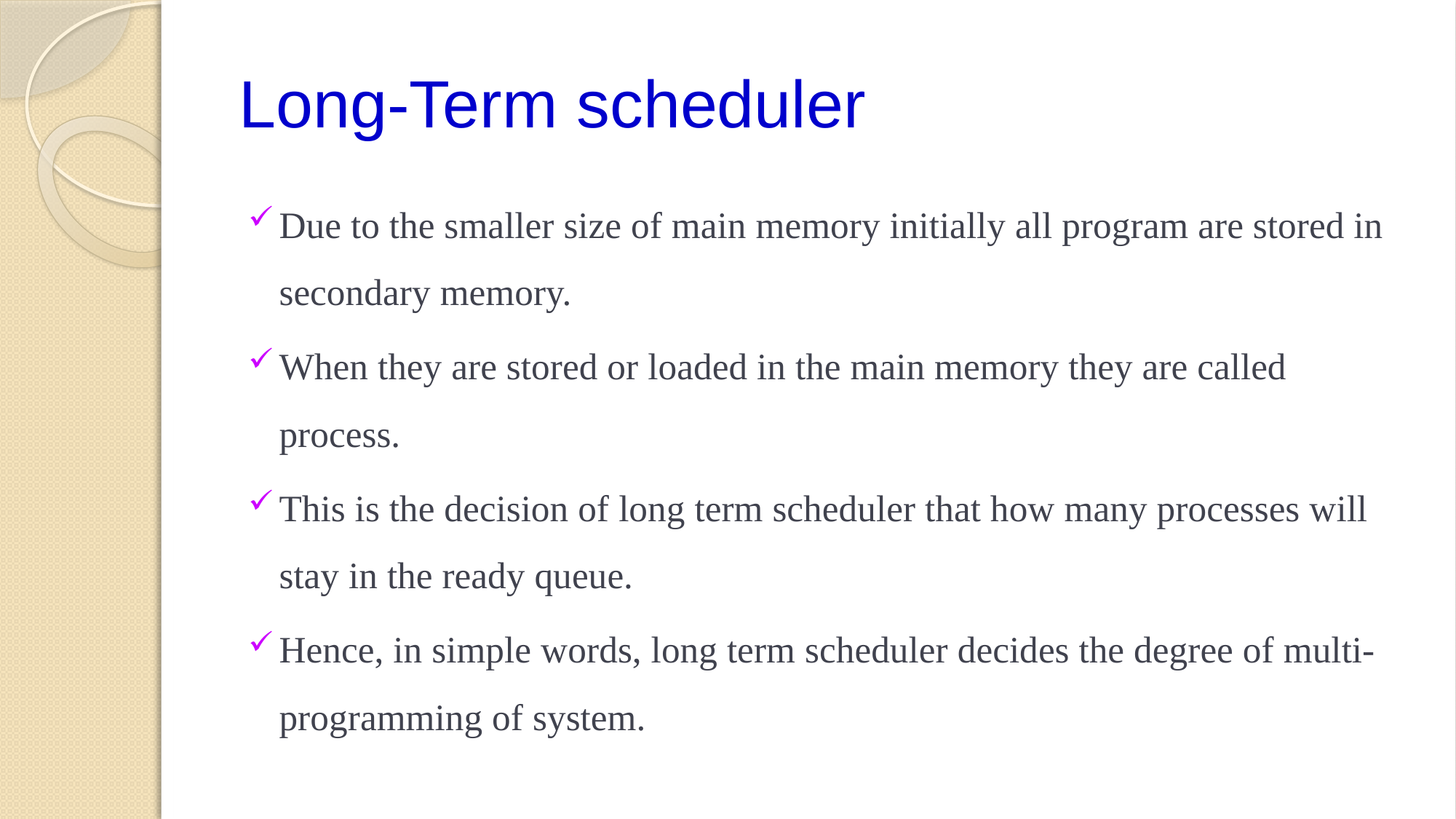

# Long-Term scheduler
Due to the smaller size of main memory initially all program are stored in secondary memory.
When they are stored or loaded in the main memory they are called process.
This is the decision of long term scheduler that how many processes will stay in the ready queue.
Hence, in simple words, long term scheduler decides the degree of multi-programming of system.